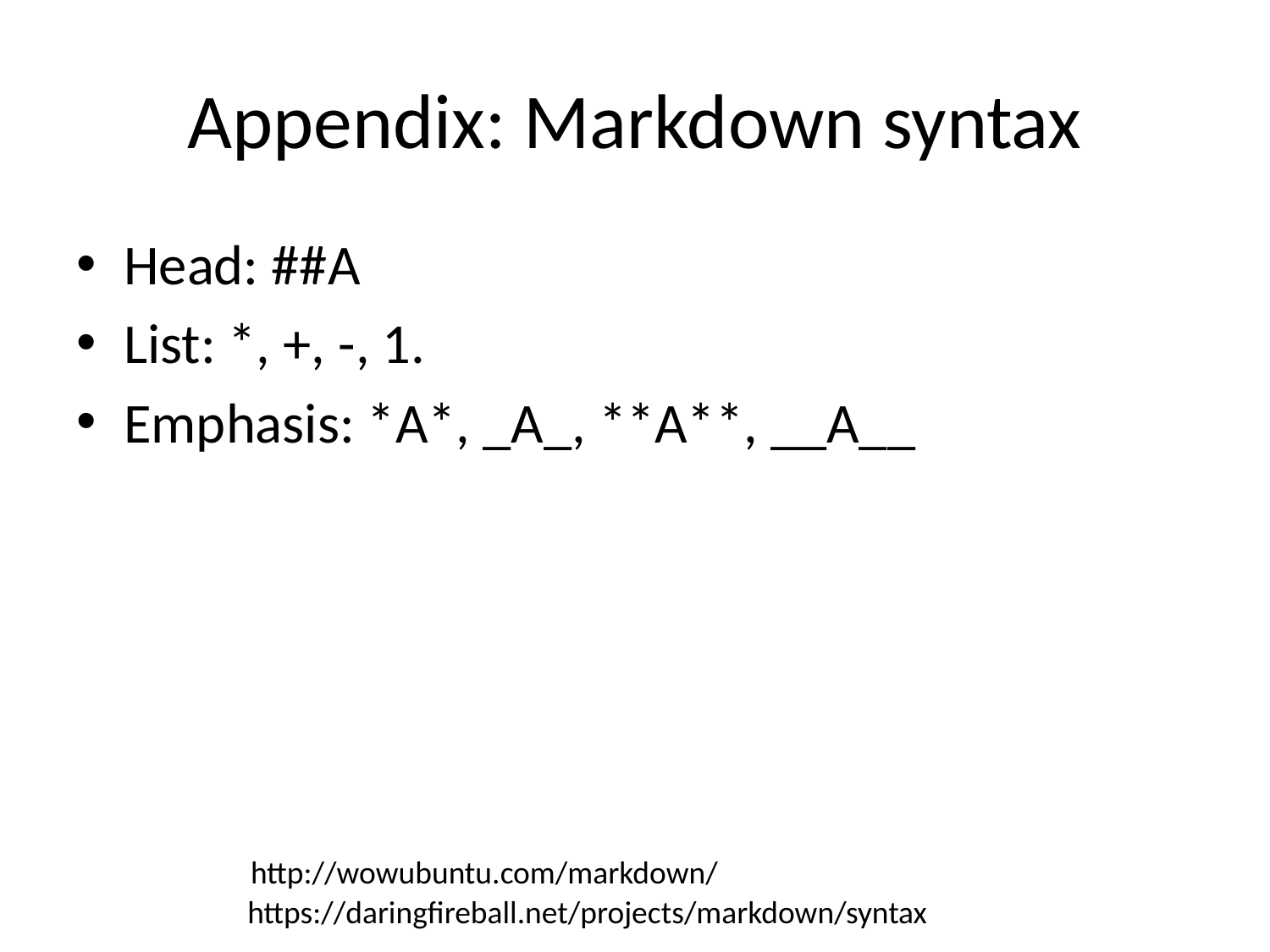

# Appendix: Markdown syntax
Head: ##A
List: *, +, -, 1.
Emphasis: *A*, _A_, **A**, __A__
http://wowubuntu.com/markdown/
https://daringfireball.net/projects/markdown/syntax